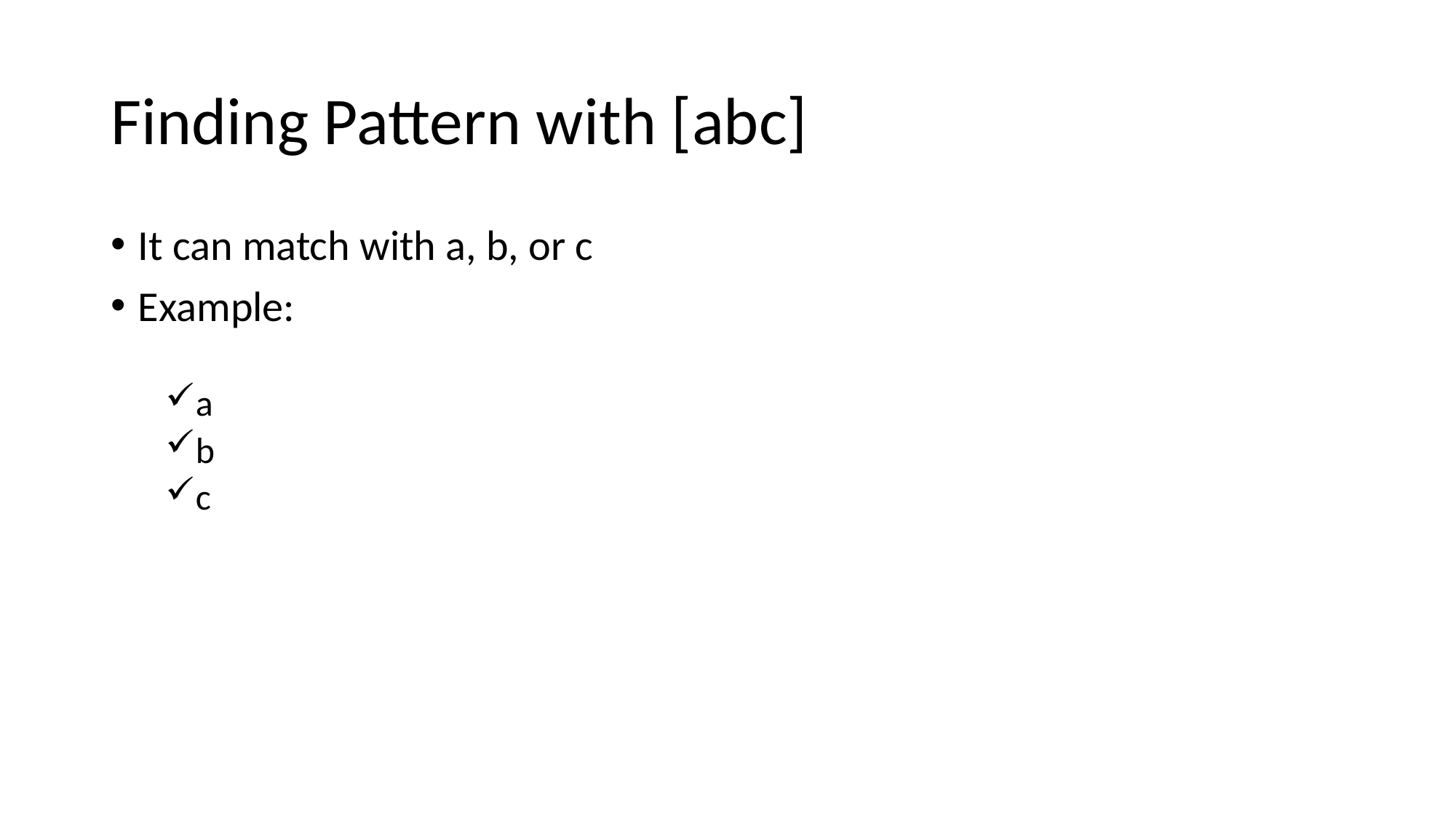

# Finding Pattern with [abc]
It can match with a, b, or c
Example:

a
b
c